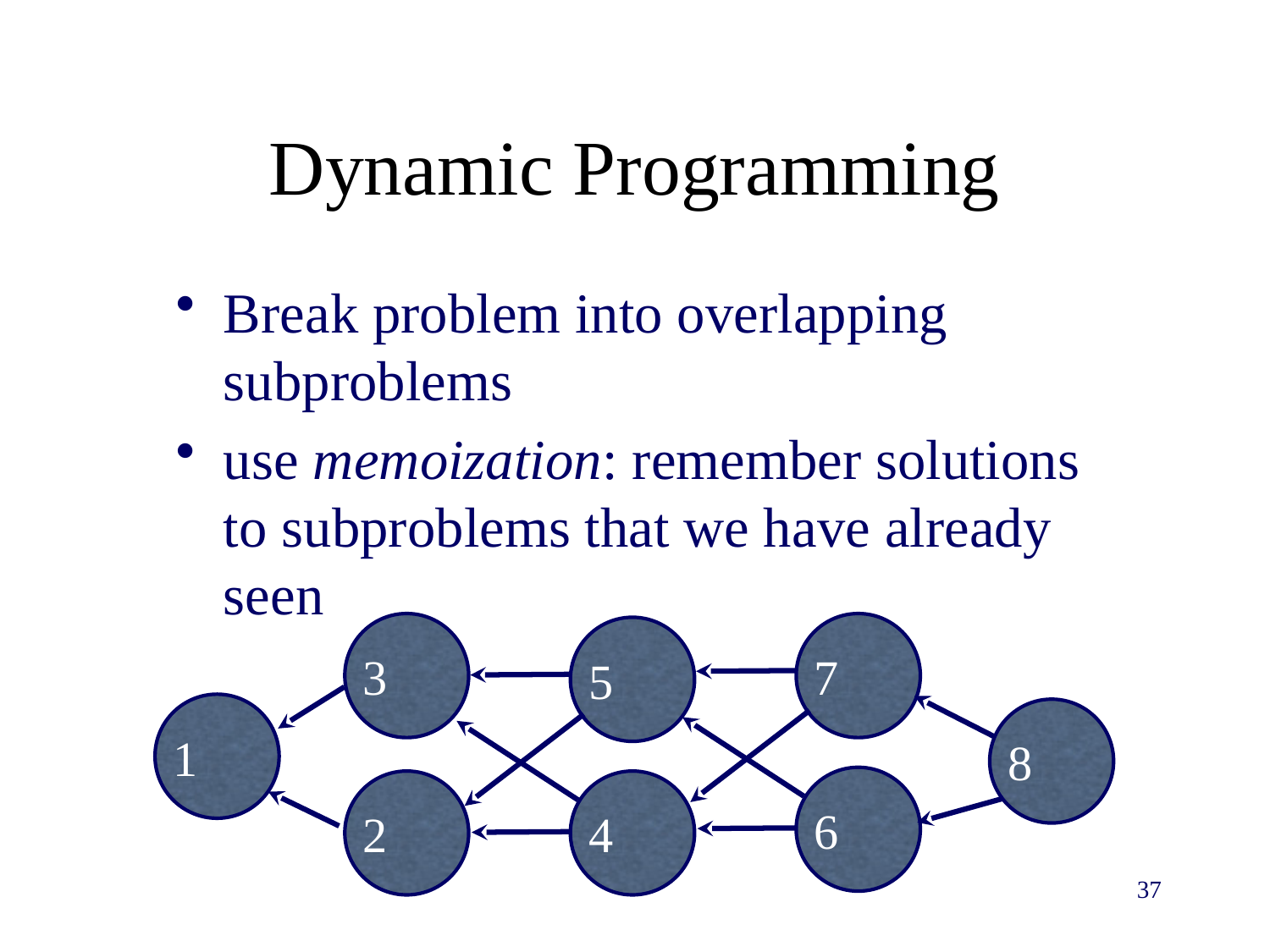

# Dynamic Programming
Break problem into overlapping subproblems
use memoization: remember solutions to subproblems that we have already seen
3
7
5

1

8

6
2
4

37